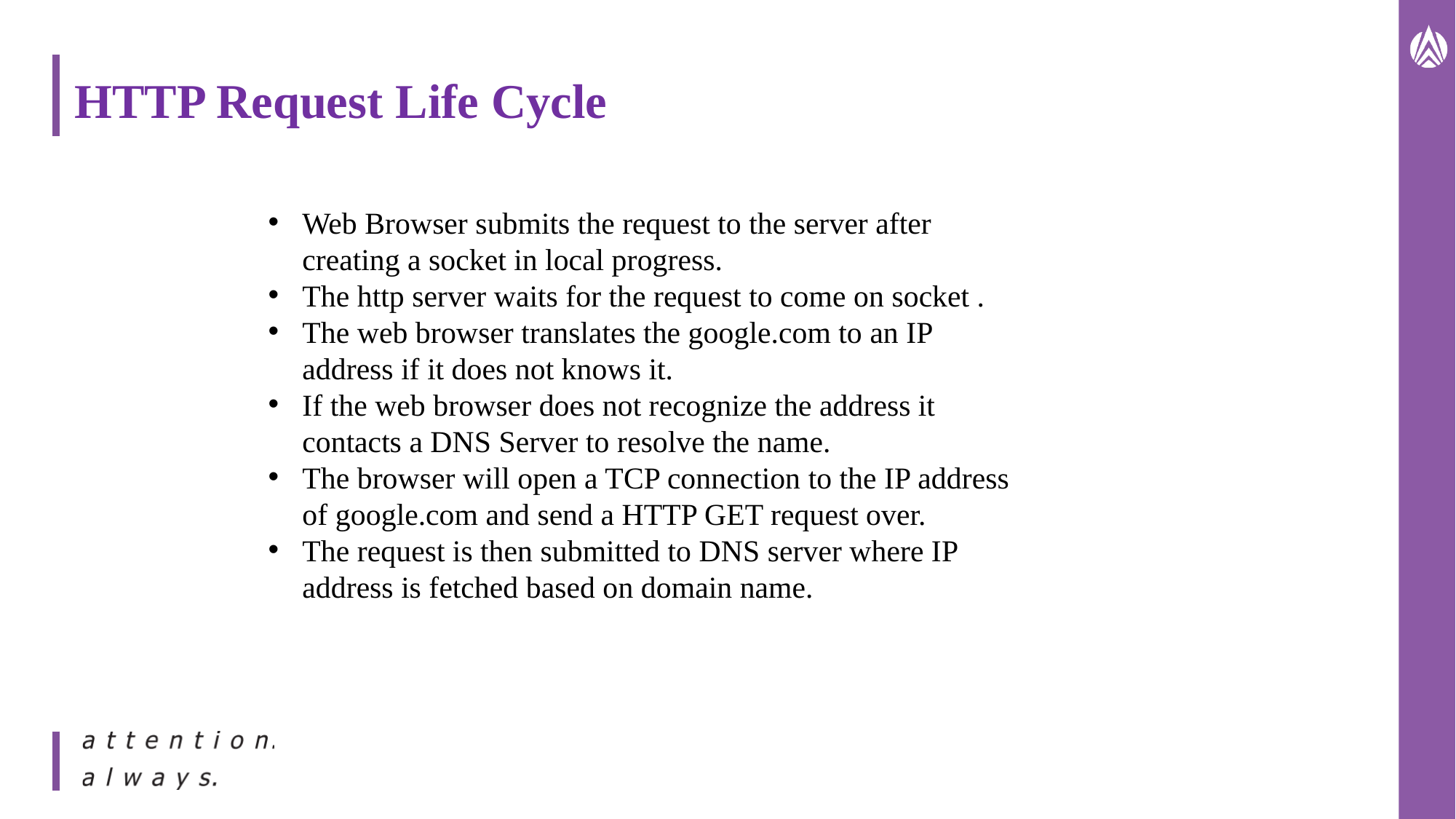

# HTTP Request Life Cycle
Web Browser submits the request to the server after creating a socket in local progress.
The http server waits for the request to come on socket .
The web browser translates the google.com to an IP address if it does not knows it.
If the web browser does not recognize the address it contacts a DNS Server to resolve the name.
The browser will open a TCP connection to the IP address of google.com and send a HTTP GET request over.
The request is then submitted to DNS server where IP address is fetched based on domain name.